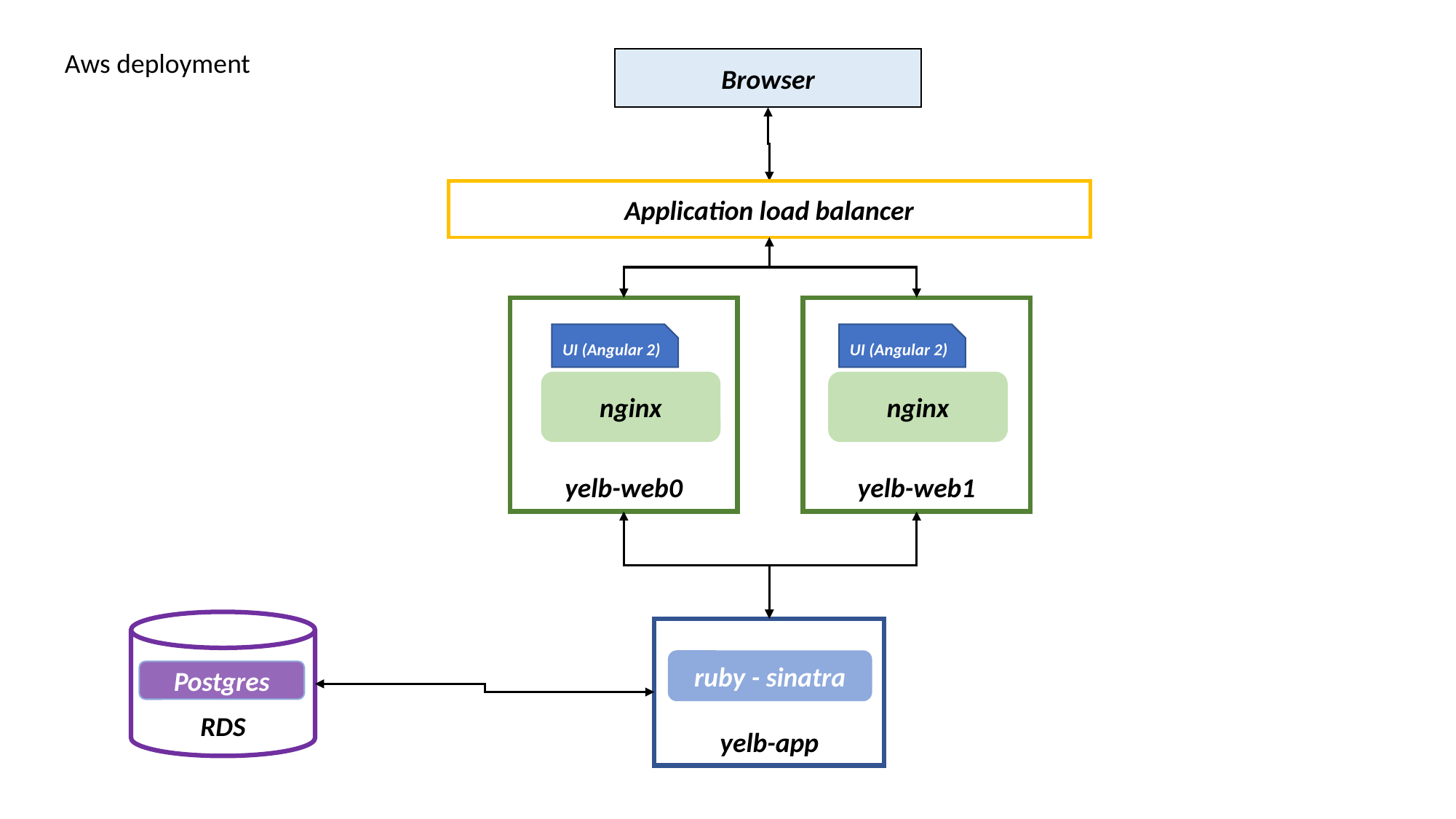

Aws deployment
Browser
Application load balancer

yelb-web0

yelb-web1
UI (Angular 2)
UI (Angular 2)
nginx
nginx

RDS

yelb-app
ruby - sinatra
Postgres